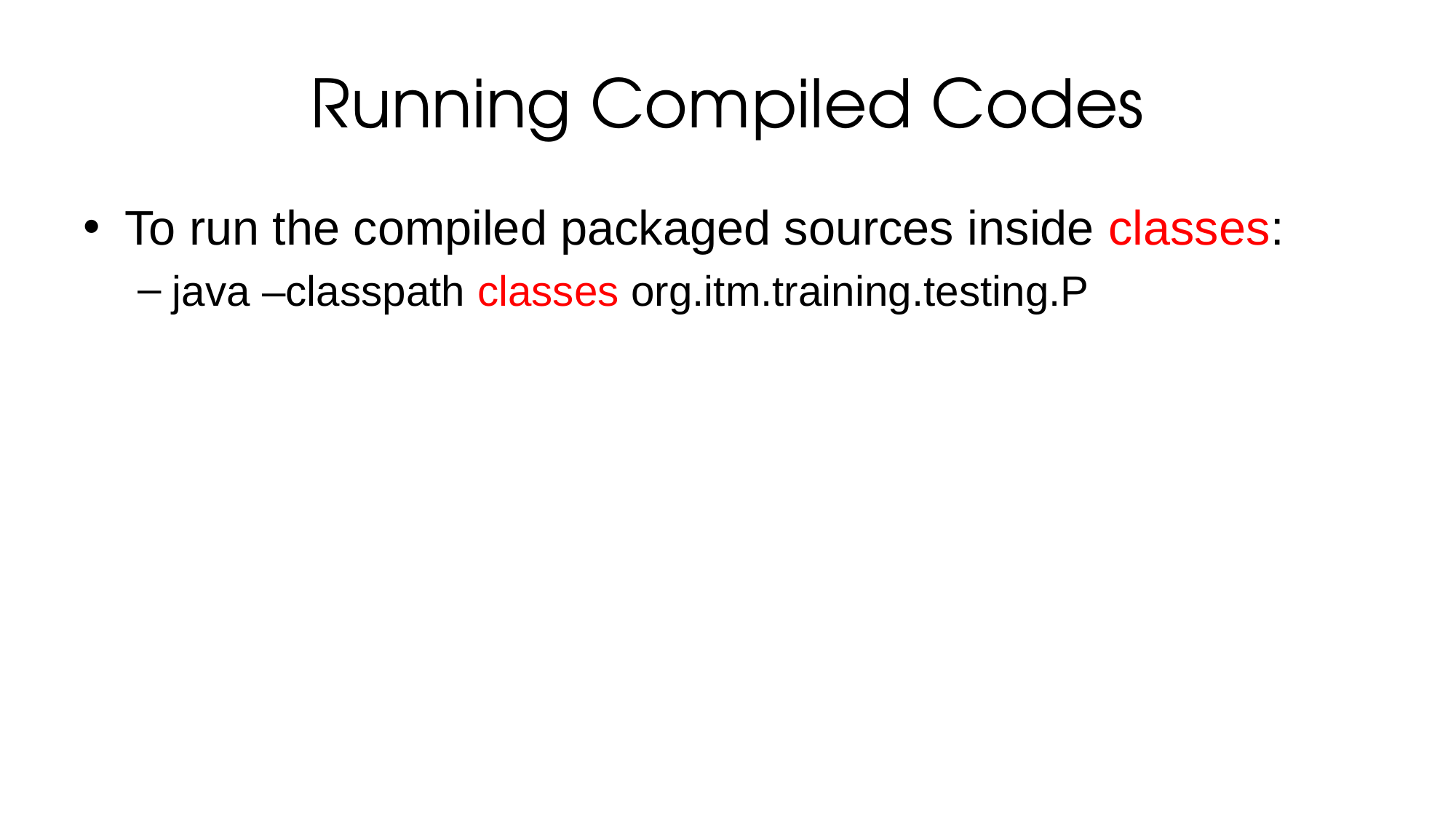

# Running Compiled Codes
To run the compiled packaged sources inside classes:
java –classpath classes org.itm.training.testing.P